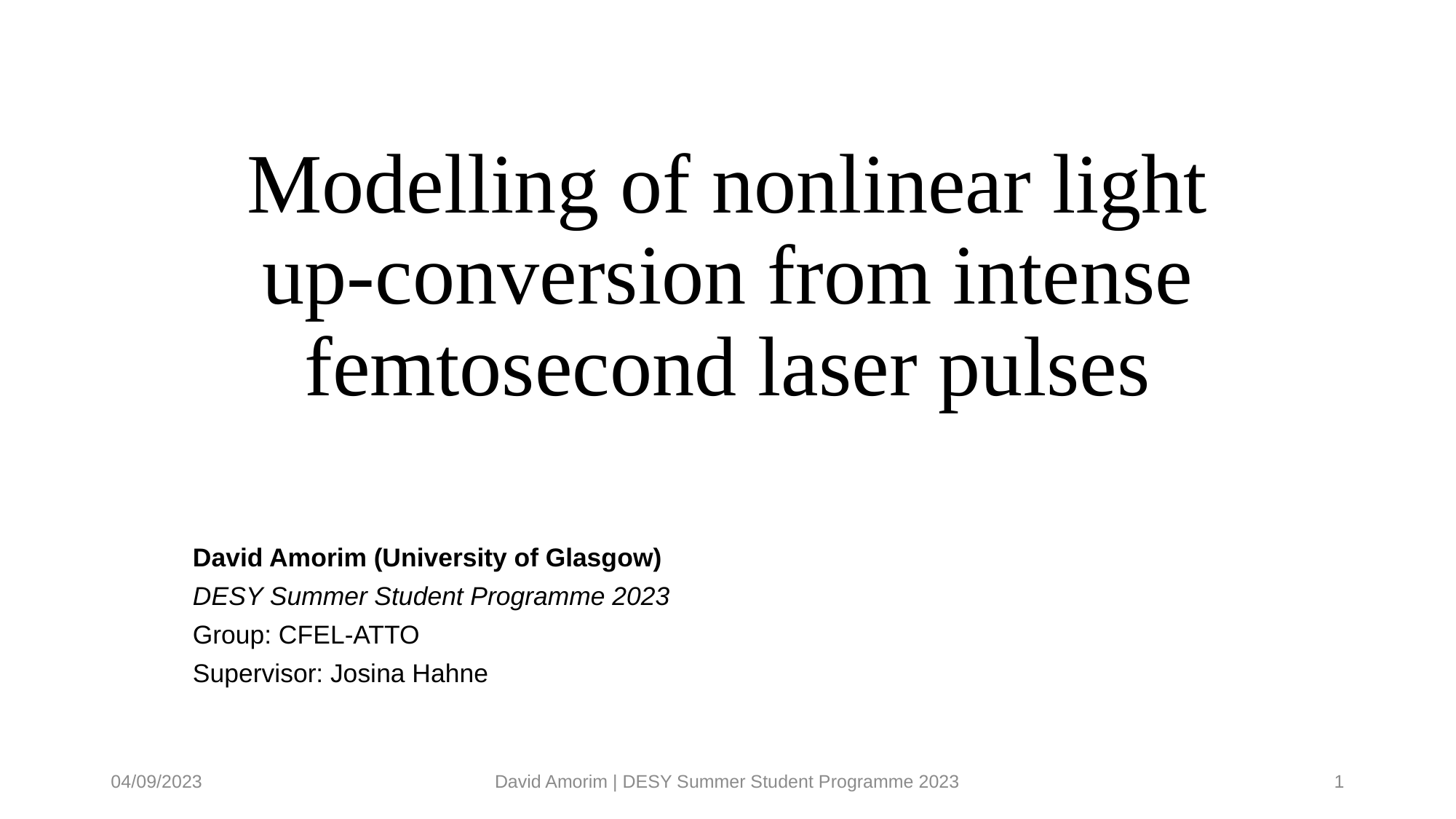

# Modelling of nonlinear light up-conversion from intense femtosecond laser pulses

David Amorim (University of Glasgow)
DESY Summer Student Programme 2023
Group: CFEL-ATTO
Supervisor: Josina Hahne
04/09/2023
David Amorim | DESY Summer Student Programme 2023
1